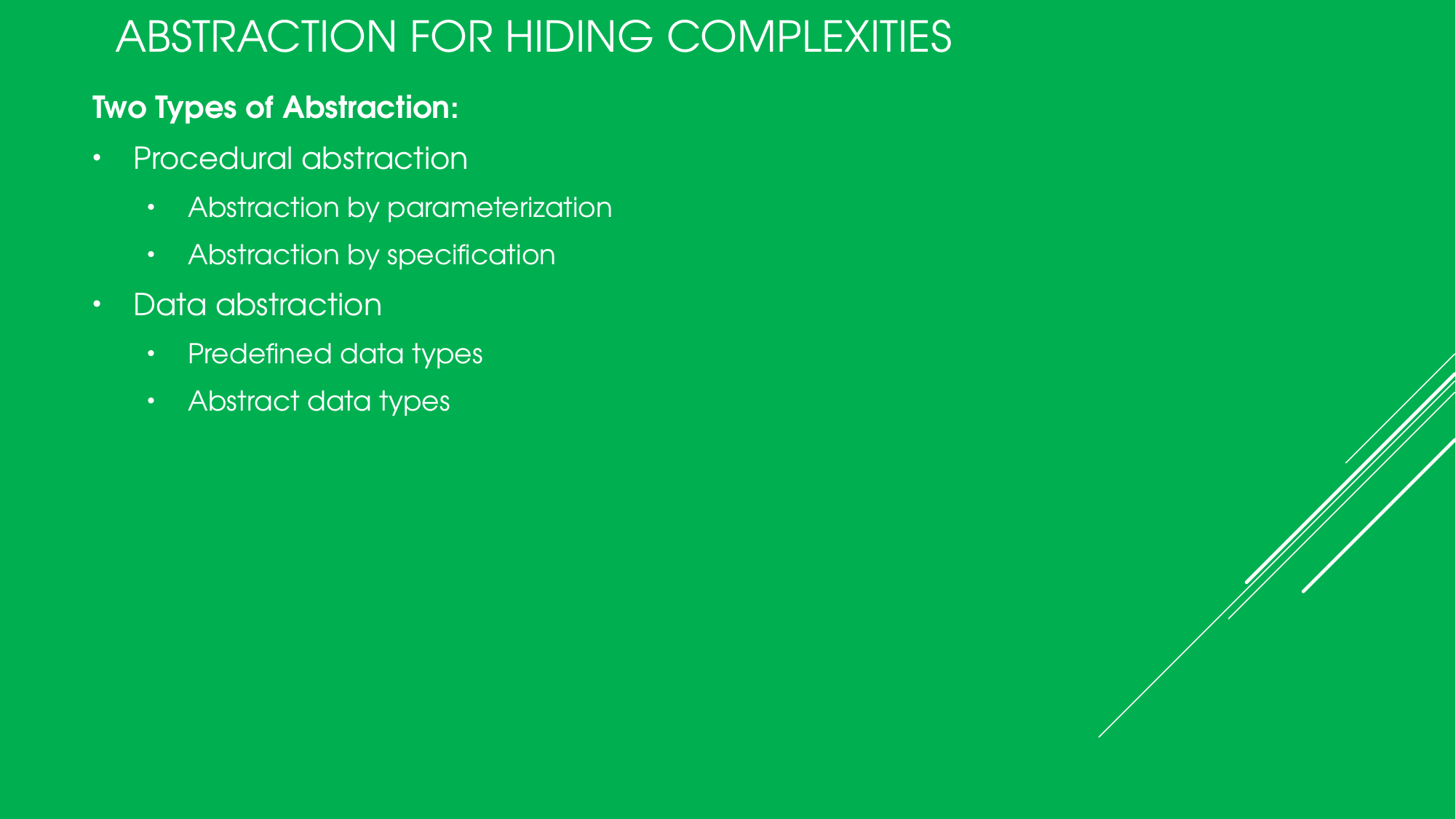

# Abstraction for Hiding Complexities
Two Types of Abstraction:
Procedural abstraction
Abstraction by parameterization
Abstraction by specification
Data abstraction
Predefined data types
Abstract data types